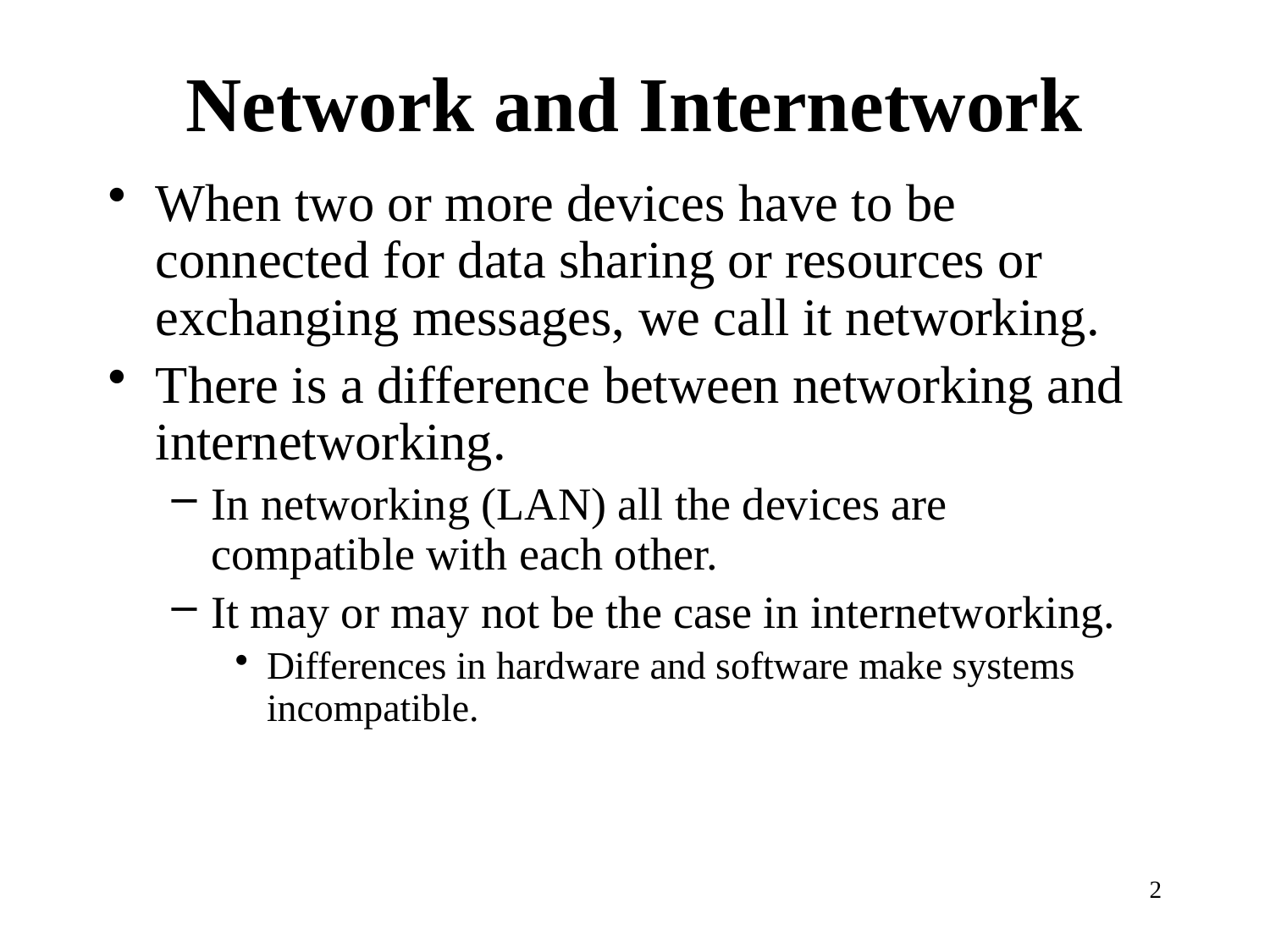

# Network and Internetwork
When two or more devices have to be connected for data sharing or resources or exchanging messages, we call it networking.
There is a difference between networking and internetworking.
In networking (LAN) all the devices are compatible with each other.
It may or may not be the case in internetworking.
Differences in hardware and software make systems incompatible.
2